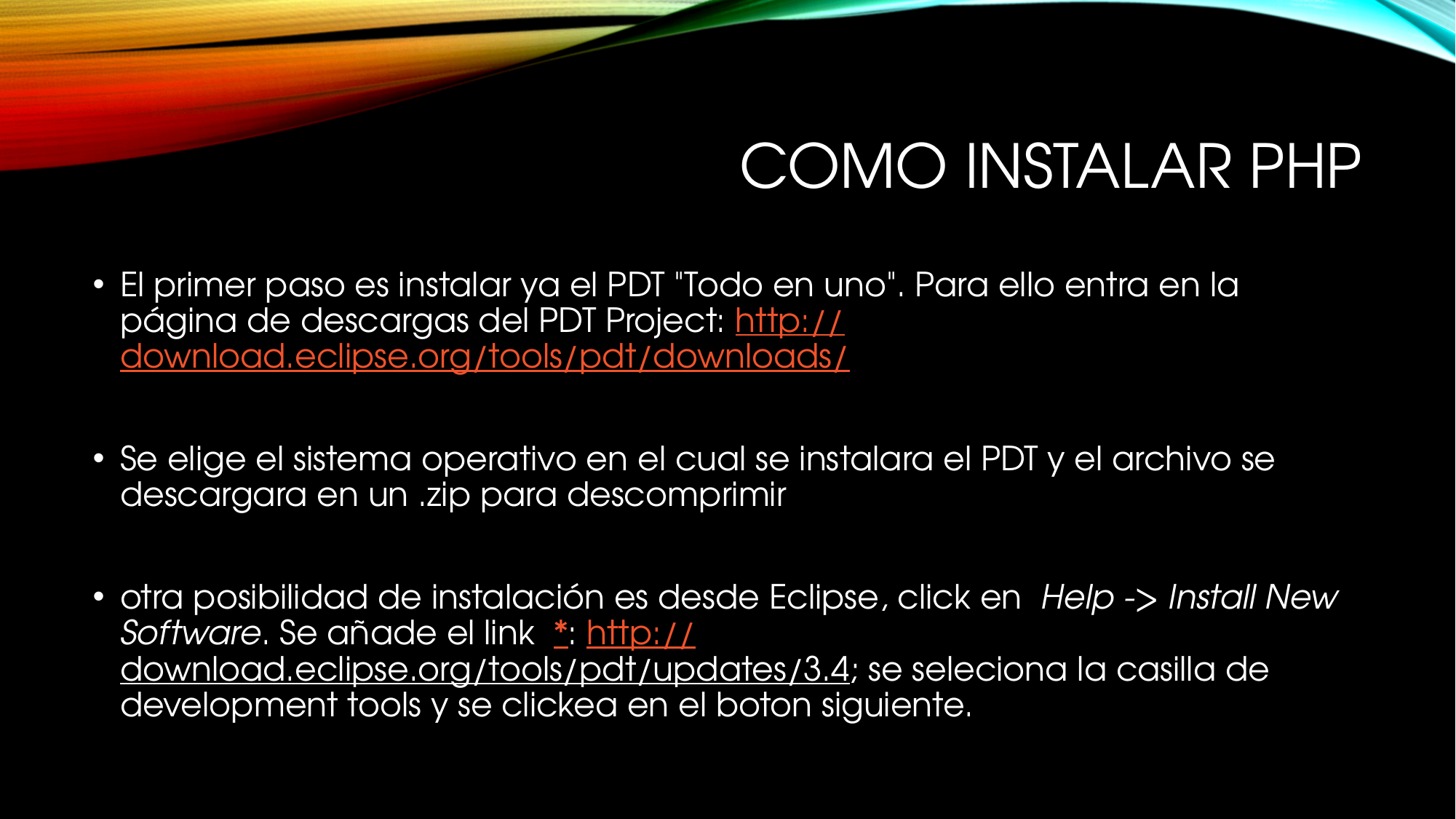

# Como instalar php
El primer paso es instalar ya el PDT "Todo en uno". Para ello entra en la página de descargas del PDT Project: http://download.eclipse.org/tools/pdt/downloads/

Se elige el sistema operativo en el cual se instalara el PDT y el archivo se descargara en un .zip para descomprimir

otra posibilidad de instalación es desde Eclipse, click en  Help -> Install New Software. Se añade el link  *: http://download.eclipse.org/tools/pdt/updates/3.4; se seleciona la casilla de development tools y se clickea en el boton siguiente.